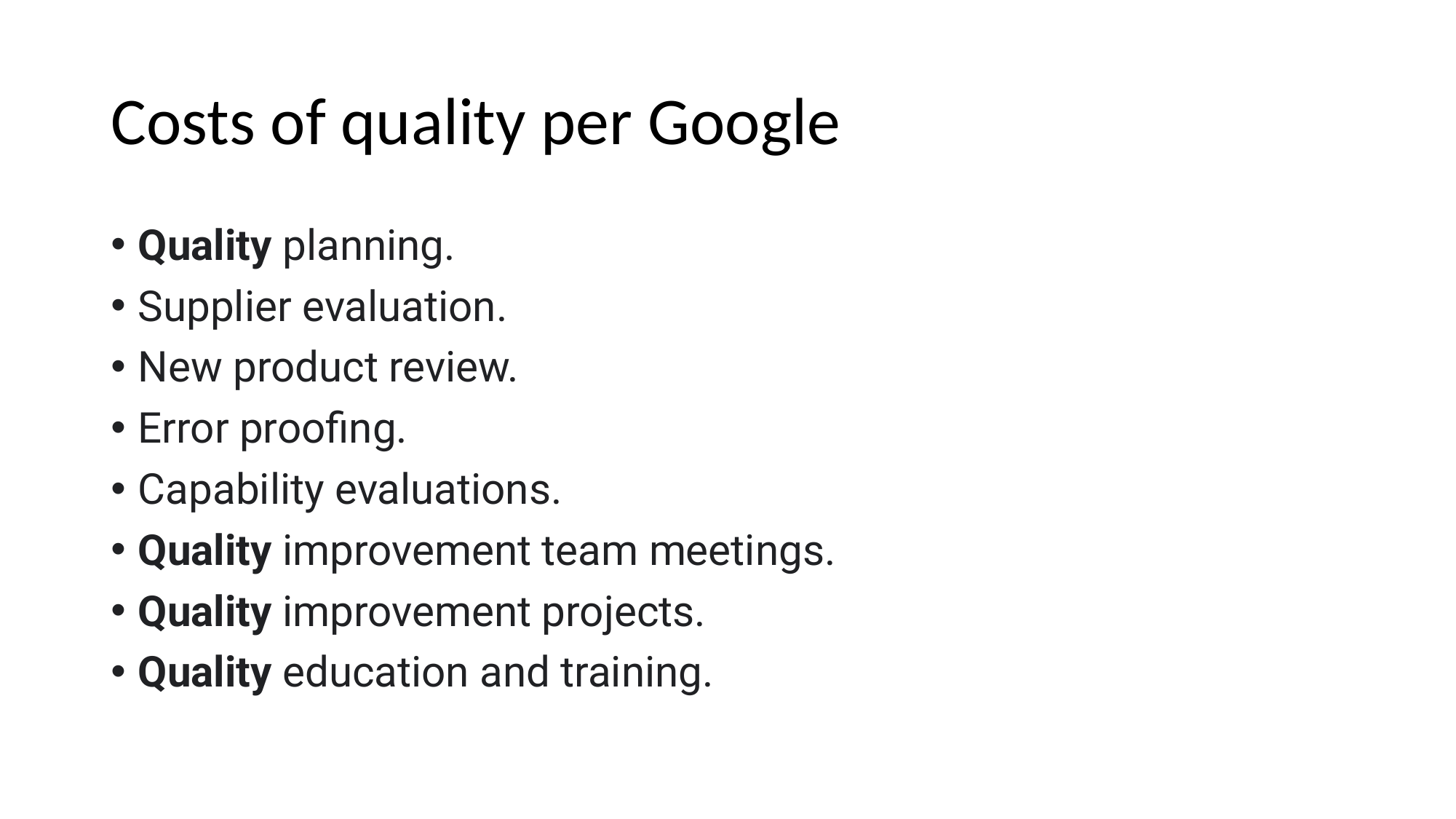

# Costs of quality per Google
Quality planning.
Supplier evaluation.
New product review.
Error proofing.
Capability evaluations.
Quality improvement team meetings.
Quality improvement projects.
Quality education and training.

24